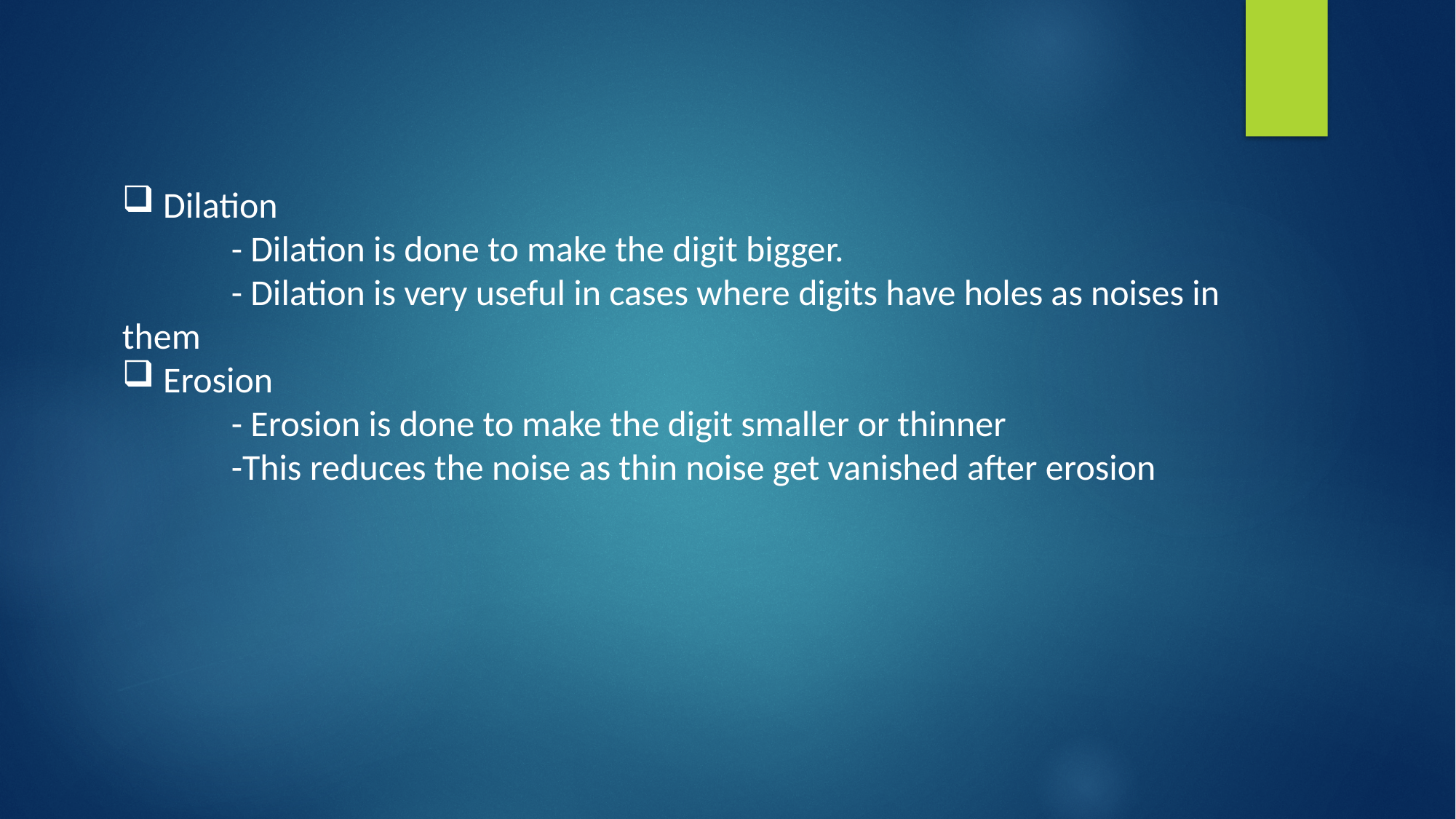

Dilation
	- Dilation is done to make the digit bigger.
	- Dilation is very useful in cases where digits have holes as noises in them
 Erosion
	- Erosion is done to make the digit smaller or thinner
	-This reduces the noise as thin noise get vanished after erosion